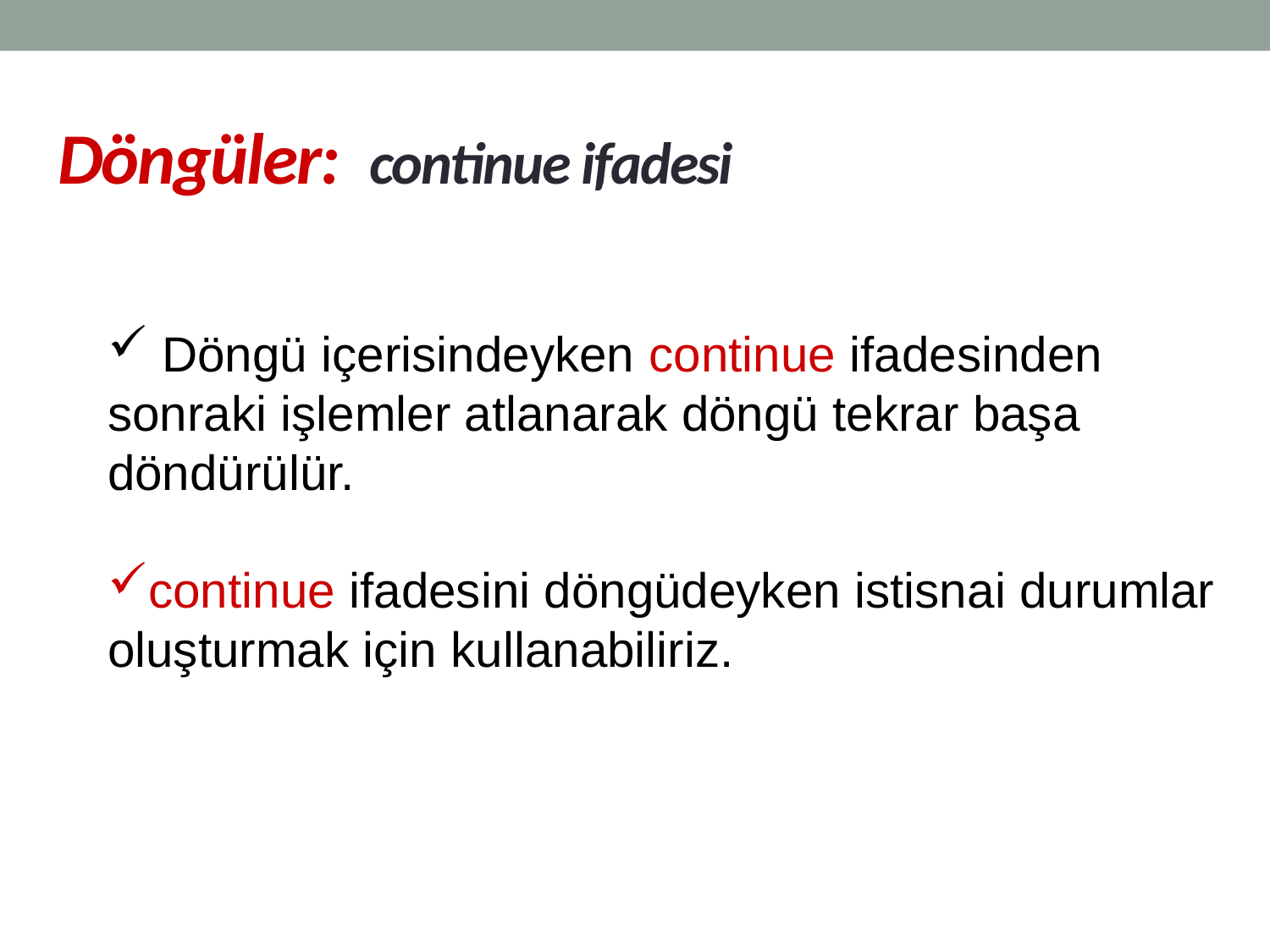

# Döngüler:  continue ifadesi
 Döngü içerisindeyken continue ifadesinden sonraki işlemler atlanarak döngü tekrar başa döndürülür.

continue ifadesini döngüdeyken istisnai durumlar oluşturmak için kullanabiliriz.